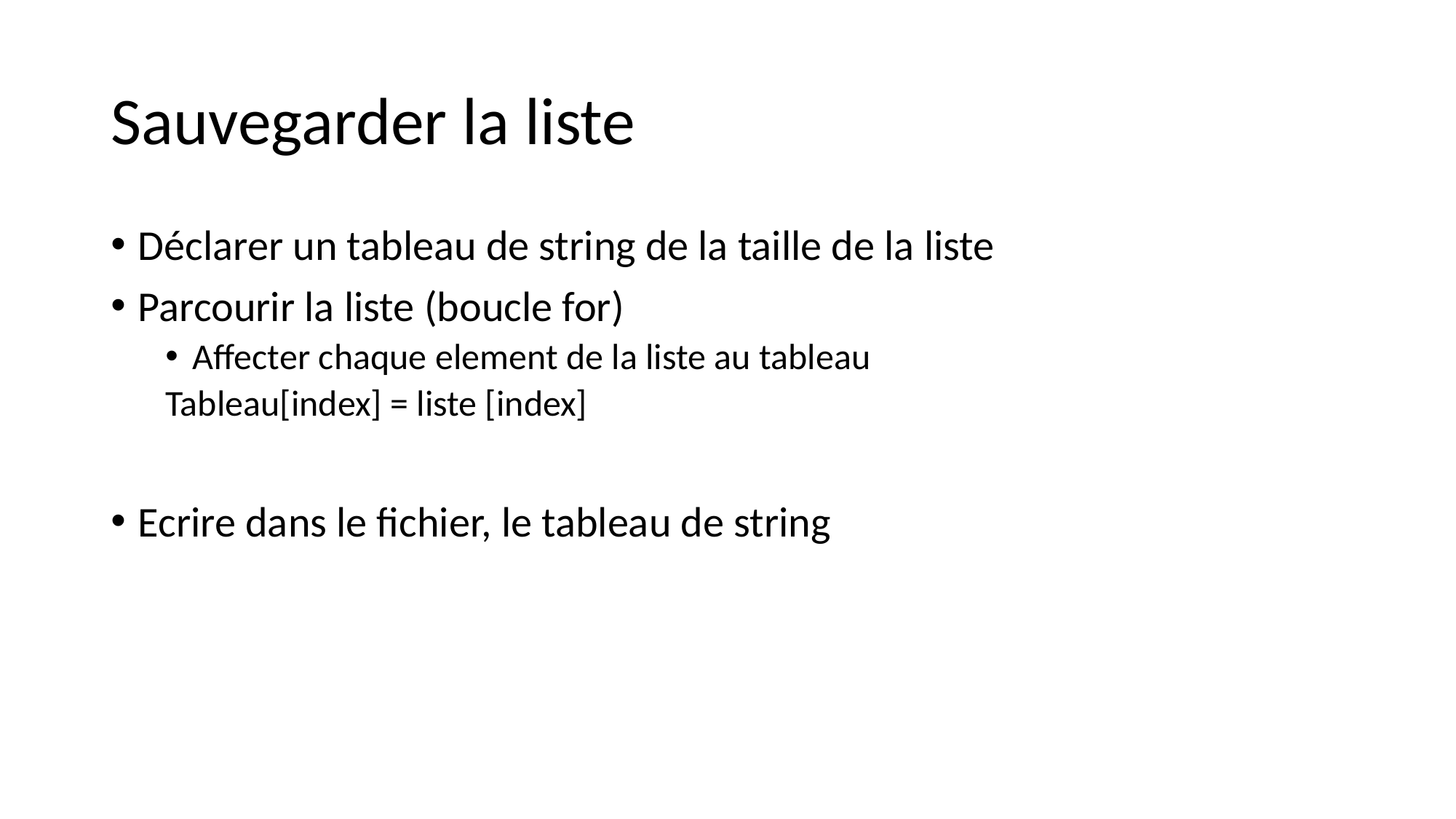

# Sauvegarder la liste
Déclarer un tableau de string de la taille de la liste
Parcourir la liste (boucle for)
Affecter chaque element de la liste au tableau
Tableau[index] = liste [index]

Ecrire dans le fichier, le tableau de string